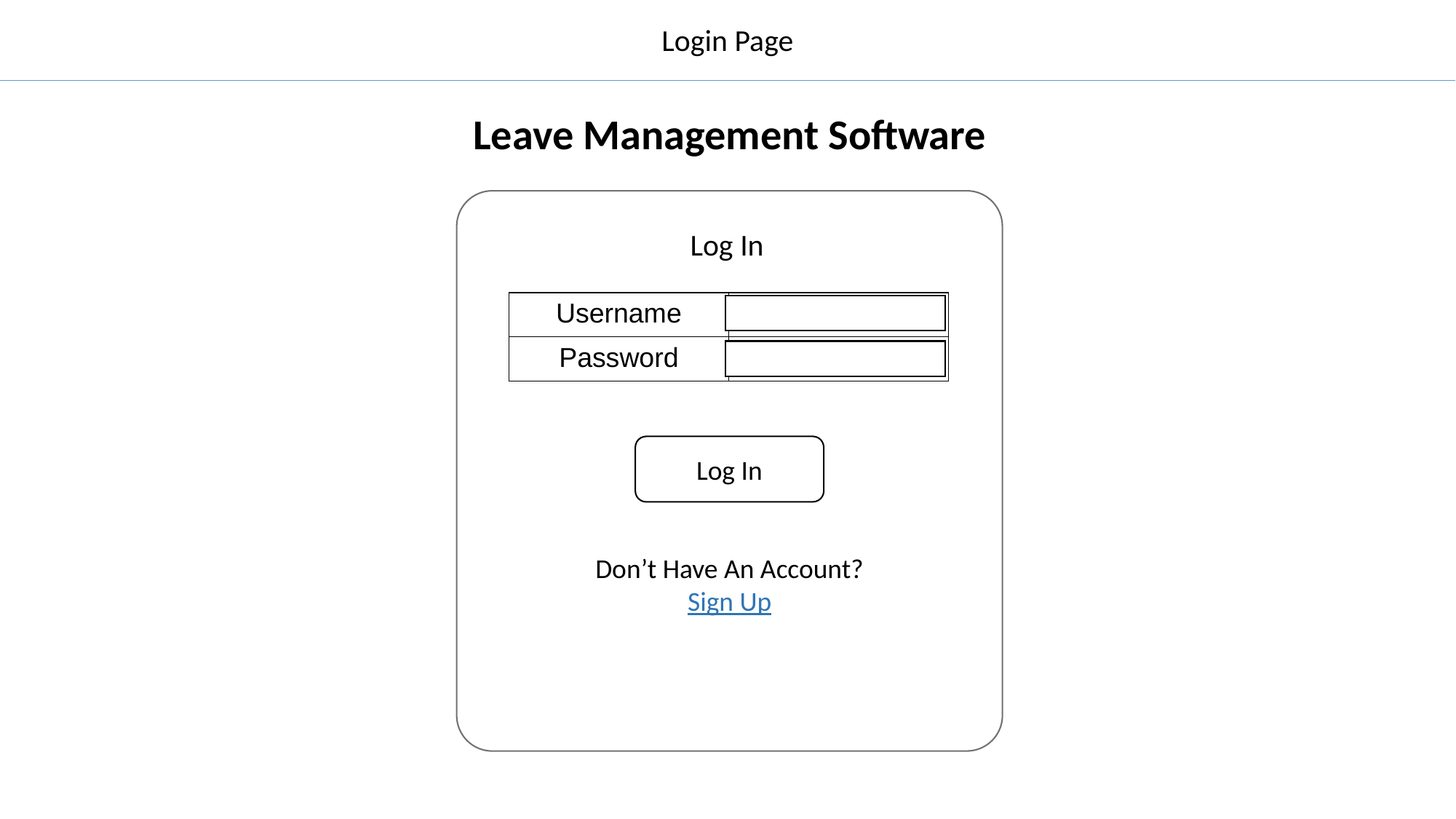

Login Page
Leave Management Software

Log In
| Username |  |
| --- | --- |
| Password |  |

Log In
Don’t Have An Account?
Sign Up